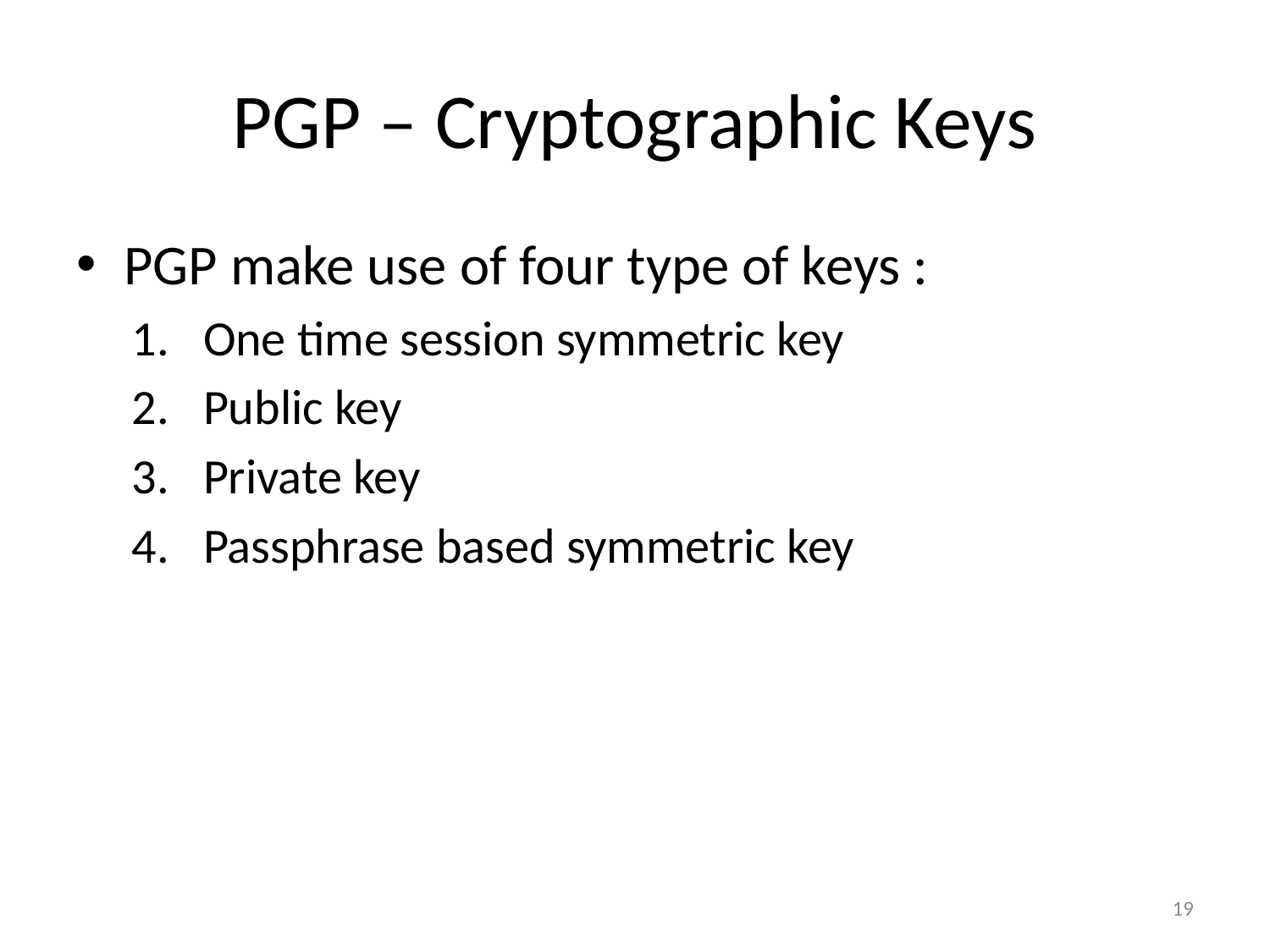

# PGP – Cryptographic Keys
PGP make use of four type of keys :
One time session symmetric key
Public key
Private key
Passphrase based symmetric key
19